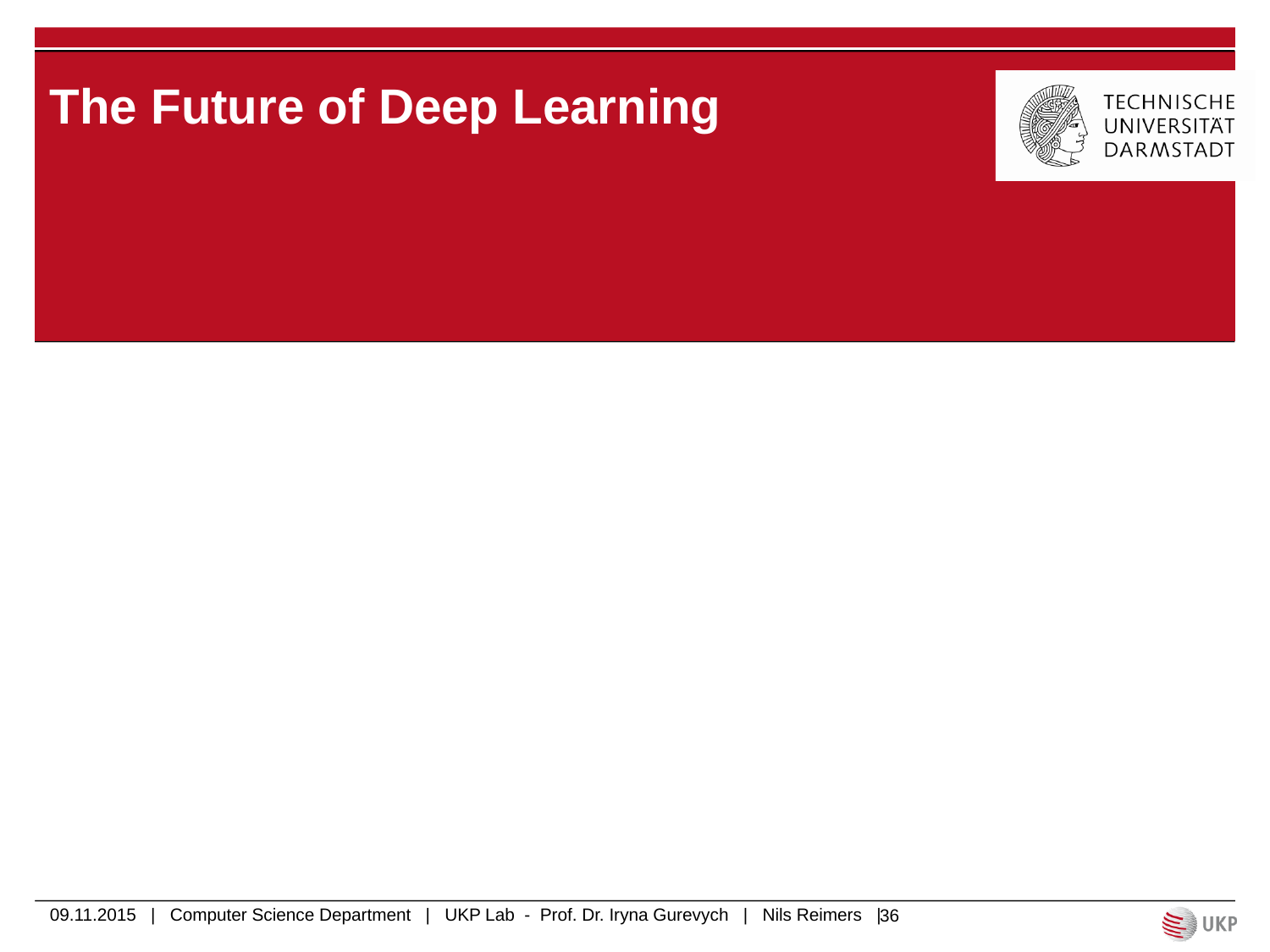

# The Future of Deep Learning

09.11.2015   |   Computer Science Department   |   UKP Lab  -  Prof. Dr. Iryna Gurevych   |   Nils Reimers   |